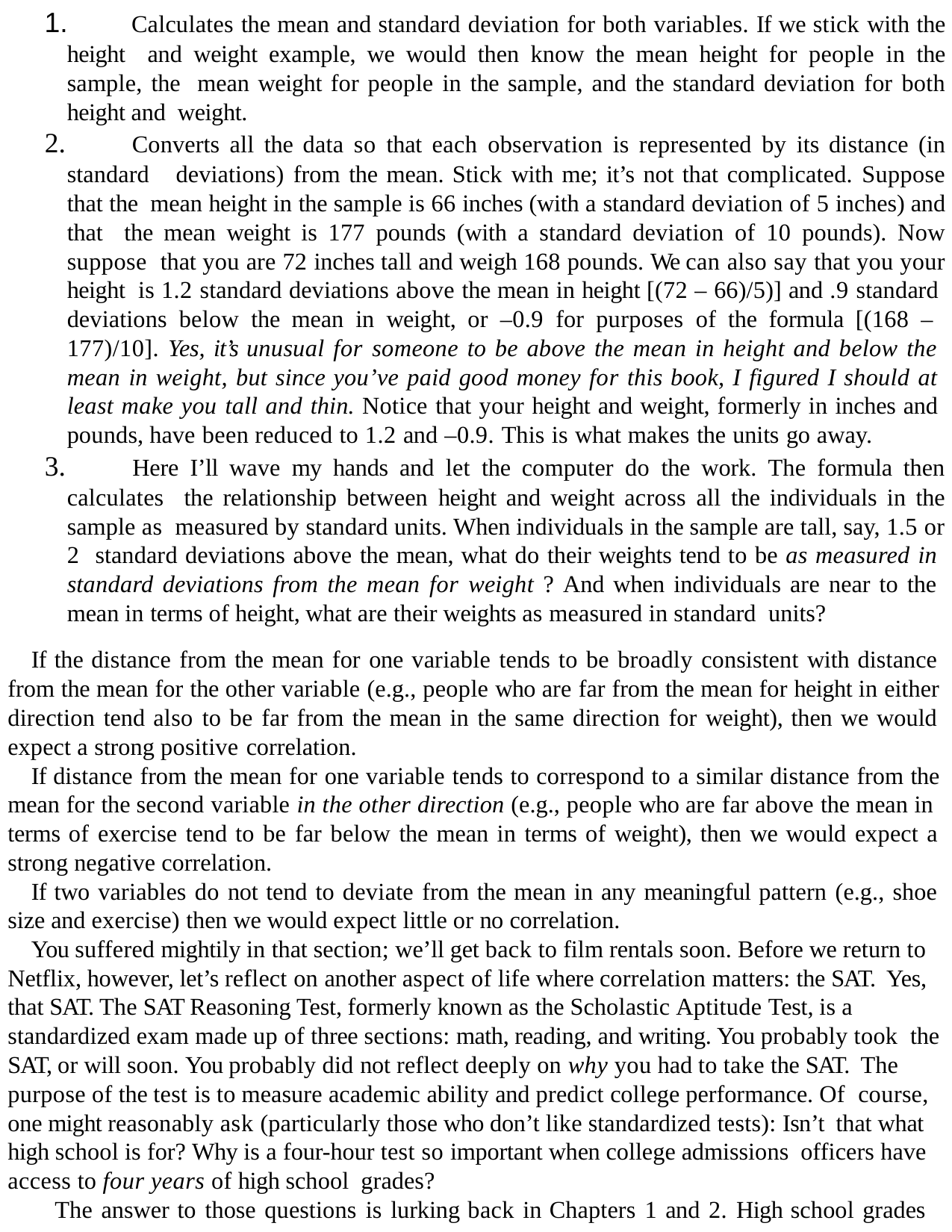

Calculates the mean and standard deviation for both variables. If we stick with the height  and weight example, we would then know the mean height for people in the sample, the  mean weight for people in the sample, and the standard deviation for both height and  weight.
	Converts all the data so that each observation is represented by its distance (in standard   deviations) from the mean. Stick with me; it’s not that complicated. Suppose that the  mean height in the sample is 66 inches (with a standard deviation of 5 inches) and that  the mean weight is 177 pounds (with a standard deviation of 10 pounds). Now suppose  that you are 72 inches tall and weigh 168 pounds. We can also say that you your height  is 1.2 standard deviations above the mean in height [(72 – 66)/5)] and .9 standard  deviations below the mean in weight, or –0.9 for purposes of the formula [(168 –  177)/10]. Yes, it’s unusual for someone to be above the mean in height and below the  mean in weight, but since you’ve paid good money for this book, I figured I should at  least make you tall and thin. Notice that your height and weight, formerly in inches and  pounds, have been reduced to 1.2 and –0.9. This is what makes the units go away.
	Here I’ll wave my hands and let the computer do the work. The formula then calculates  the relationship between height and weight across all the individuals in the sample as  measured by standard units. When individuals in the sample are tall, say, 1.5 or 2  standard deviations above the mean, what do their weights tend to be as measured in  standard deviations from the mean for weight ? And when individuals are near to the  mean in terms of height, what are their weights as measured in standard units?
If the distance from the mean for one variable tends to be broadly consistent with distance  from the mean for the other variable (e.g., people who are far from the mean for height in either  direction tend also to be far from the mean in the same direction for weight), then we would  expect a strong positive correlation.
If distance from the mean for one variable tends to correspond to a similar distance from the  mean for the second variable in the other direction (e.g., people who are far above the mean in   terms of exercise tend to be far below the mean in terms of weight), then we would expect a  strong negative correlation.
If two variables do not tend to deviate from the mean in any meaningful pattern (e.g., shoe  size and exercise) then we would expect little or no correlation.
You suffered mightily in that section; we’ll get back to film rentals soon. Before we return to  Netflix, however, let’s reflect on another aspect of life where correlation matters: the SAT.  Yes, that SAT. The SAT Reasoning Test, formerly known as the Scholastic Aptitude Test, is a  standardized exam made up of three sections: math, reading, and writing. You probably took  the SAT, or will soon. You probably did not reflect deeply on why you had to take the SAT.  The purpose of the test is to measure academic ability and predict college performance. Of  course, one might reasonably ask (particularly those who don’t like standardized tests): Isn’t  that what high school is for? Why is a four-hour test so important when college admissions  officers have access to four years of high school grades?
The answer to those questions is lurking back in Chapters 1 and 2. High school grades are